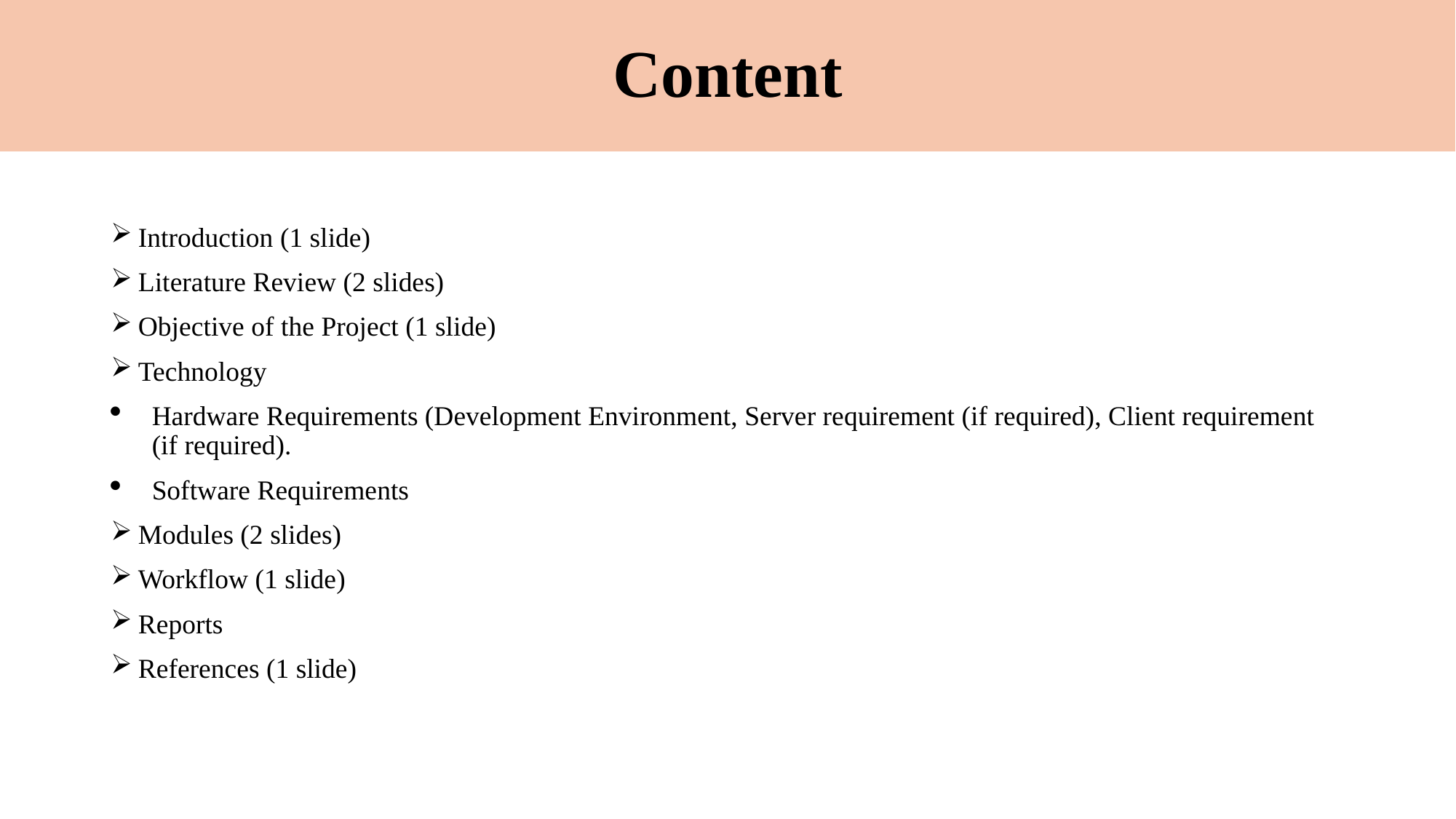

# Content
Introduction (1 slide)
Literature Review (2 slides)
Objective of the Project (1 slide)
Technology
Hardware Requirements (Development Environment, Server requirement (if required), Client requirement (if required).
Software Requirements
Modules (2 slides)
Workflow (1 slide)
Reports
References (1 slide)